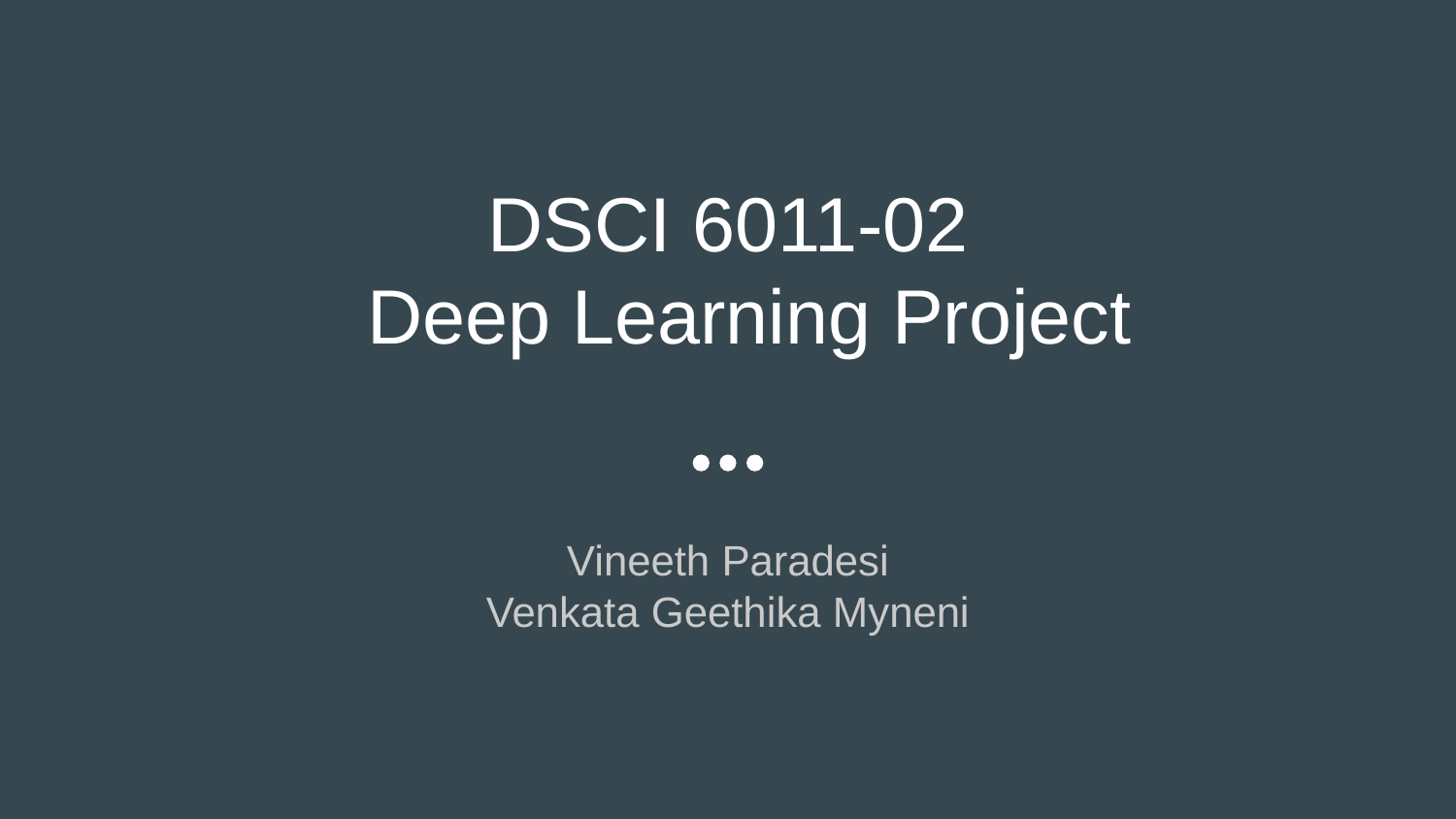

# DSCI 6011-02
  Deep Learning Project
Vineeth Paradesi
Venkata Geethika Myneni